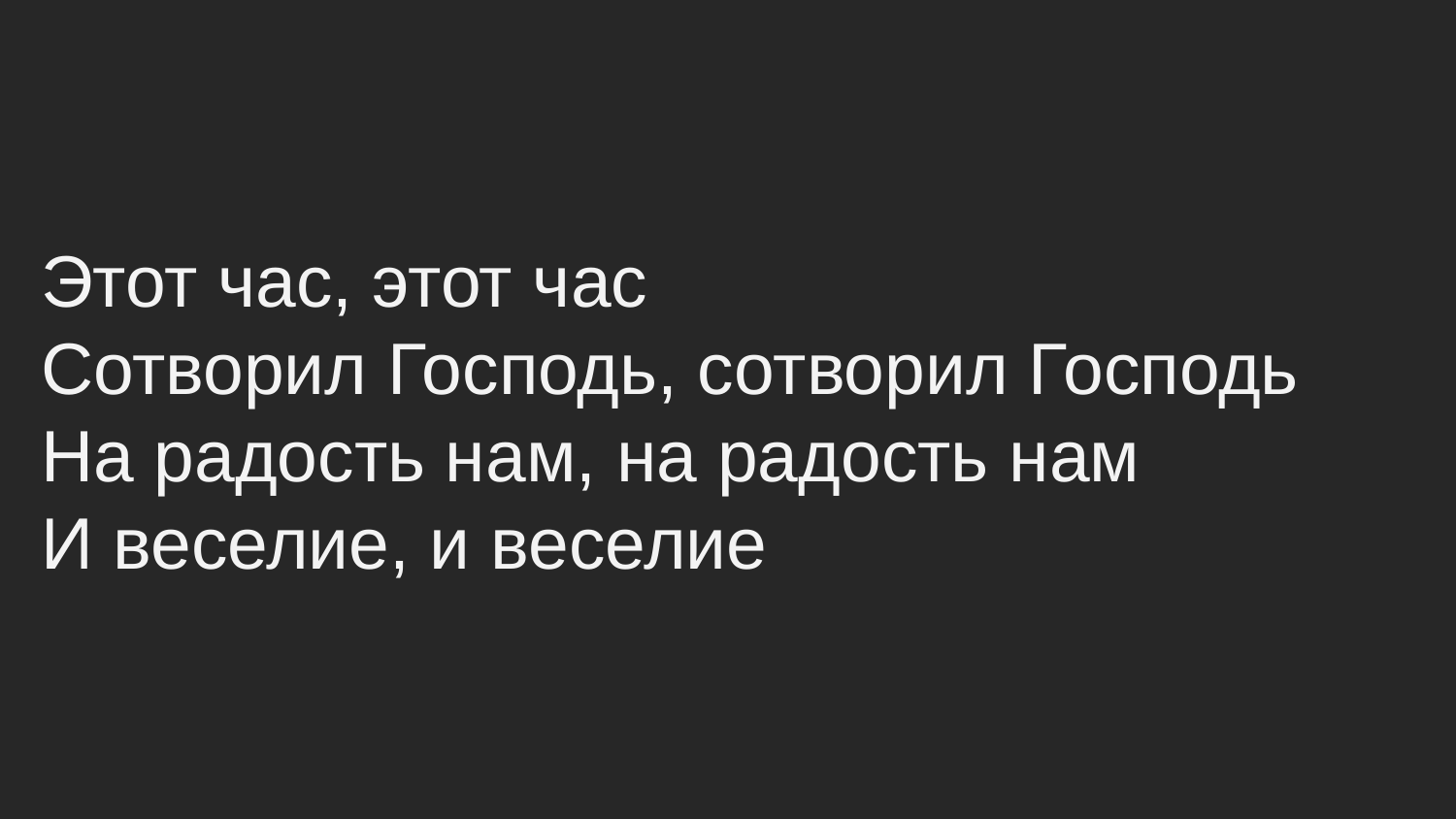

Этот час, этот час
Сотворил Господь, сотворил Господь
На радость нам, на радость нам
И веселие, и веселие